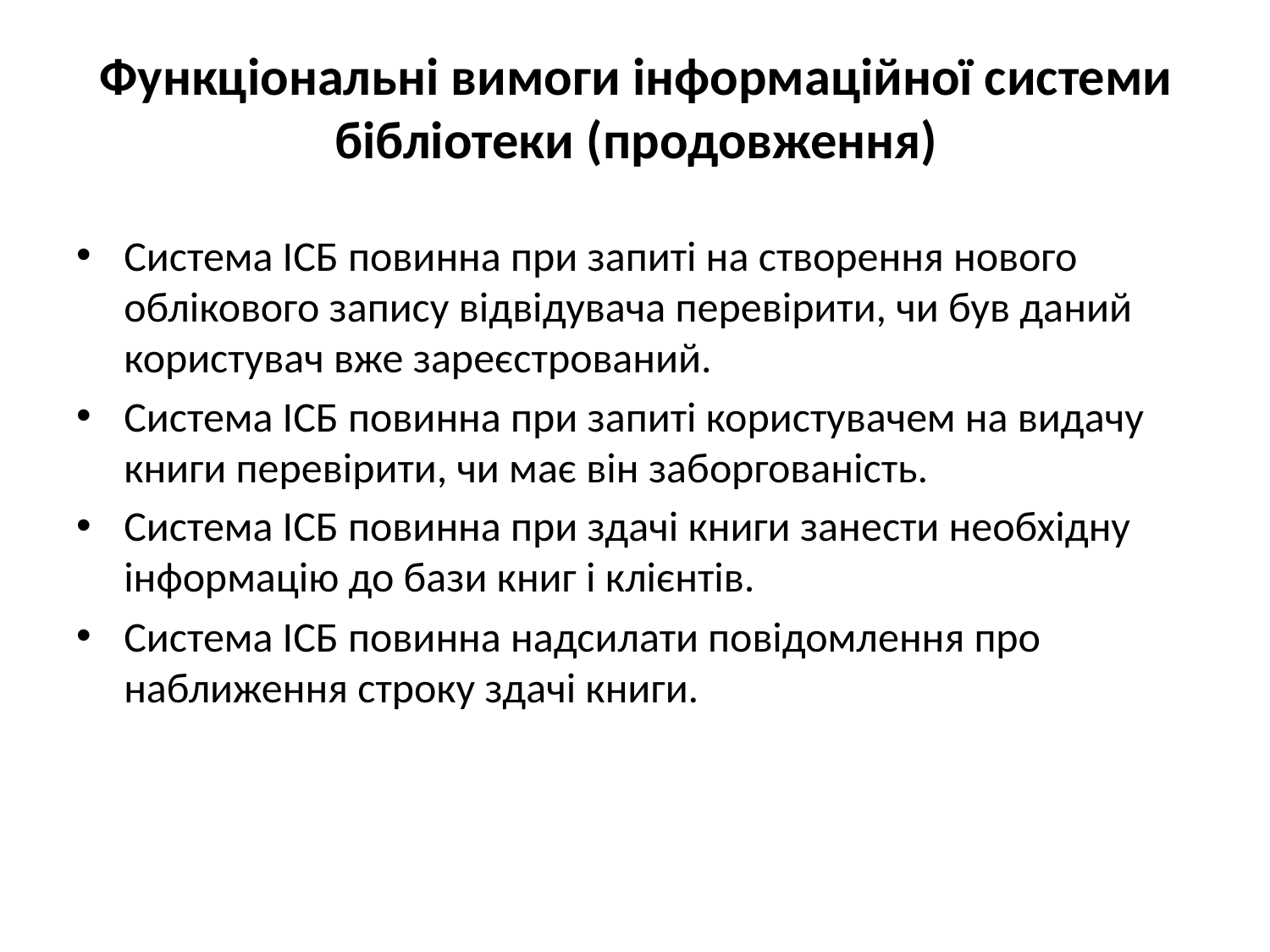

# Функціональні вимоги інформаційної системи бібліотеки (продовження)
Система ІСБ повинна при запиті на створення нового облікового запису відвідувача перевірити, чи був даний користувач вже зареєстрований.
Система ІСБ повинна при запиті користувачем на видачу книги перевірити, чи має він заборгованість.
Система ІСБ повинна при здачі книги занести необхідну інформацію до бази книг і клієнтів.
Система ІСБ повинна надсилати повідомлення про наближення строку здачі книги.